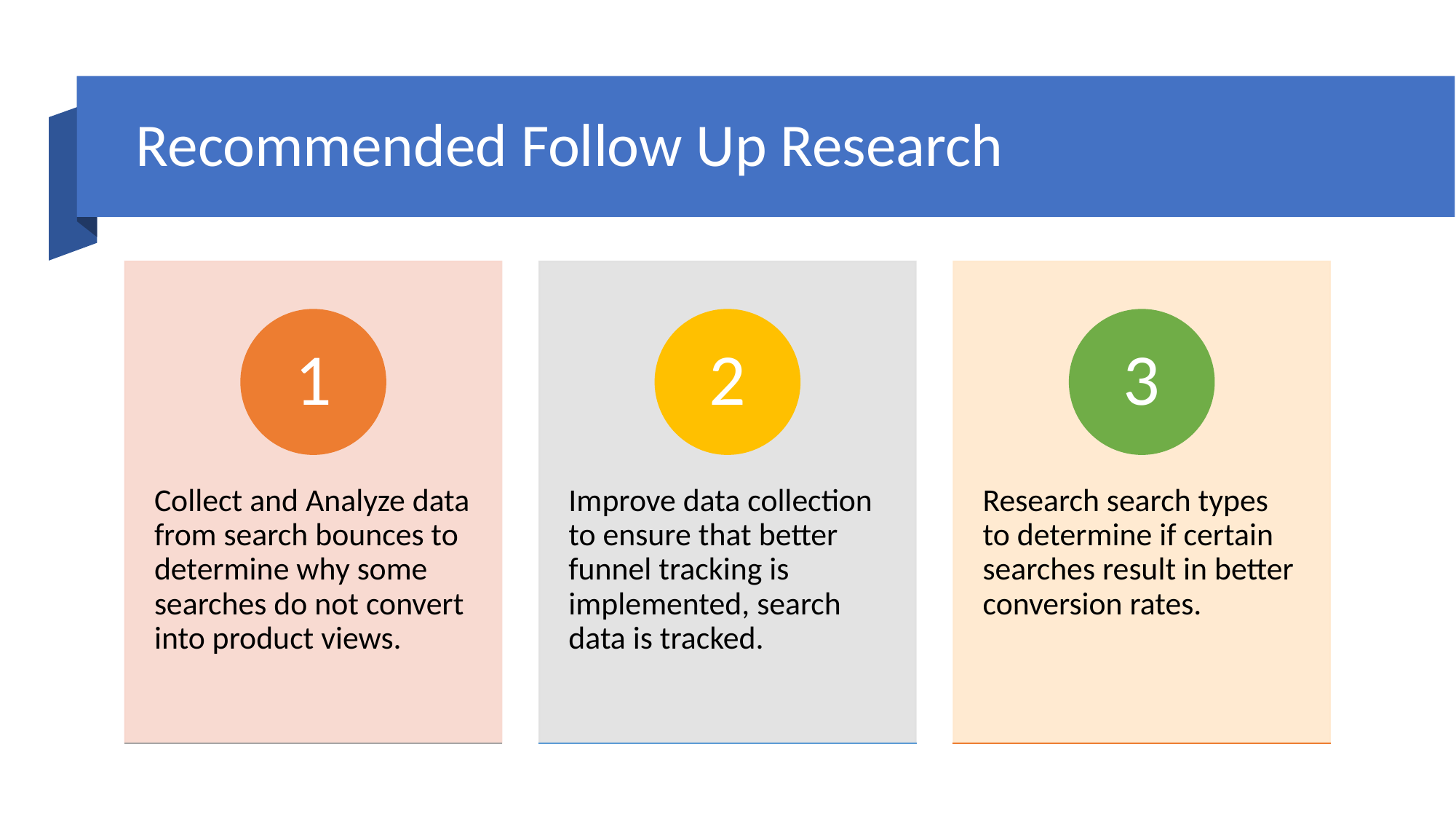

# Recommended Follow Up Research

Collect and Analyze data from search bounces to determine why some searches do not convert into product views.
1
Improve data collection to ensure that better funnel tracking is implemented, search data is tracked.
2
Research search types to determine if certain searches result in better conversion rates.
3